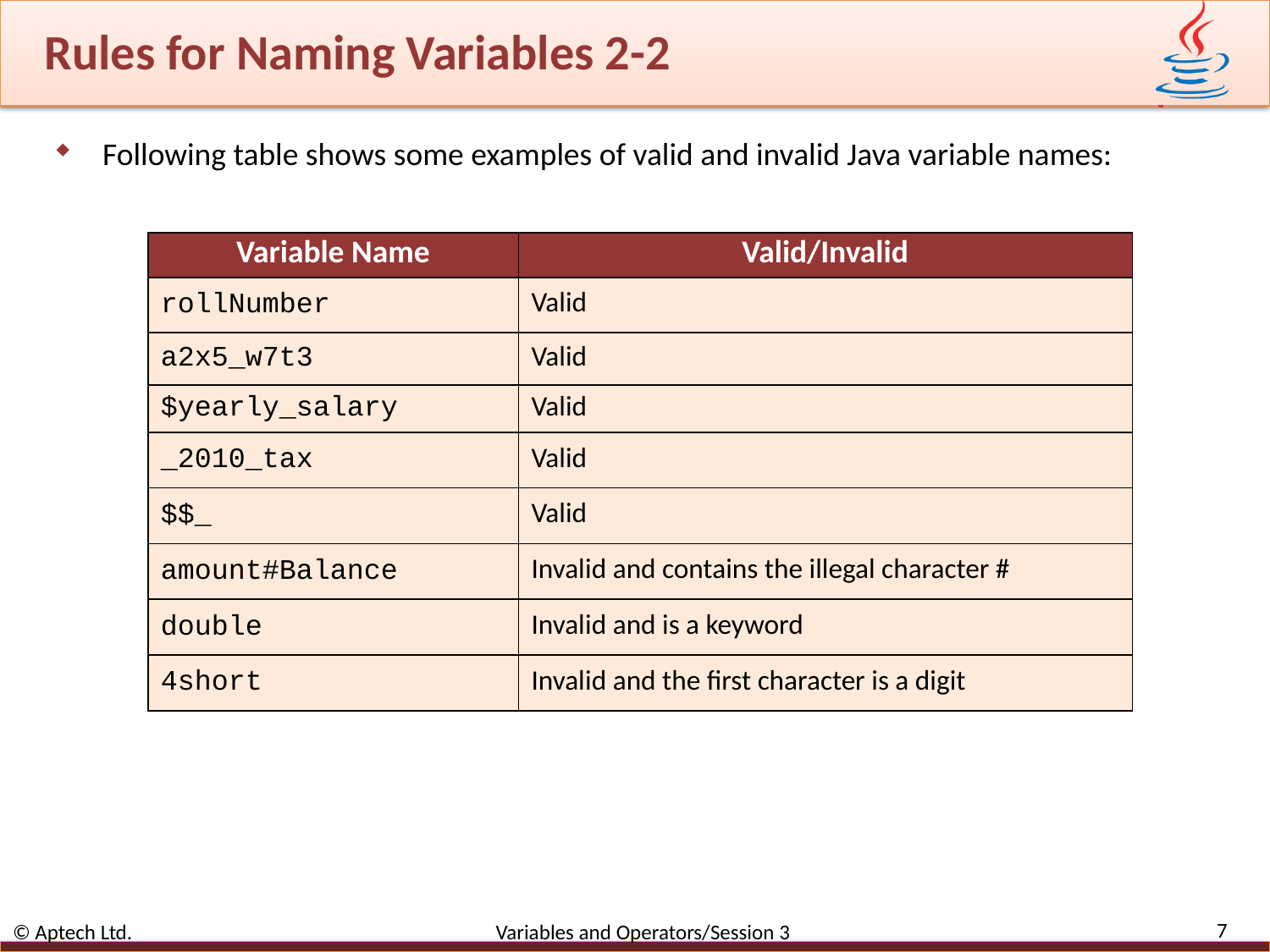

# Rules for Naming Variables 2-2
Following table shows some examples of valid and invalid Java variable names:
| Variable Name | Valid/Invalid |
| --- | --- |
| rollNumber | Valid |
| a2x5\_w7t3 | Valid |
| $yearly\_salary | Valid |
| \_2010\_tax | Valid |
| $$\_ | Valid |
| amount#Balance | Invalid and contains the illegal character # |
| double | Invalid and is a keyword |
| 4short | Invalid and the first character is a digit |
7
© Aptech Ltd.                                                                           Variables and Operators/Session 3